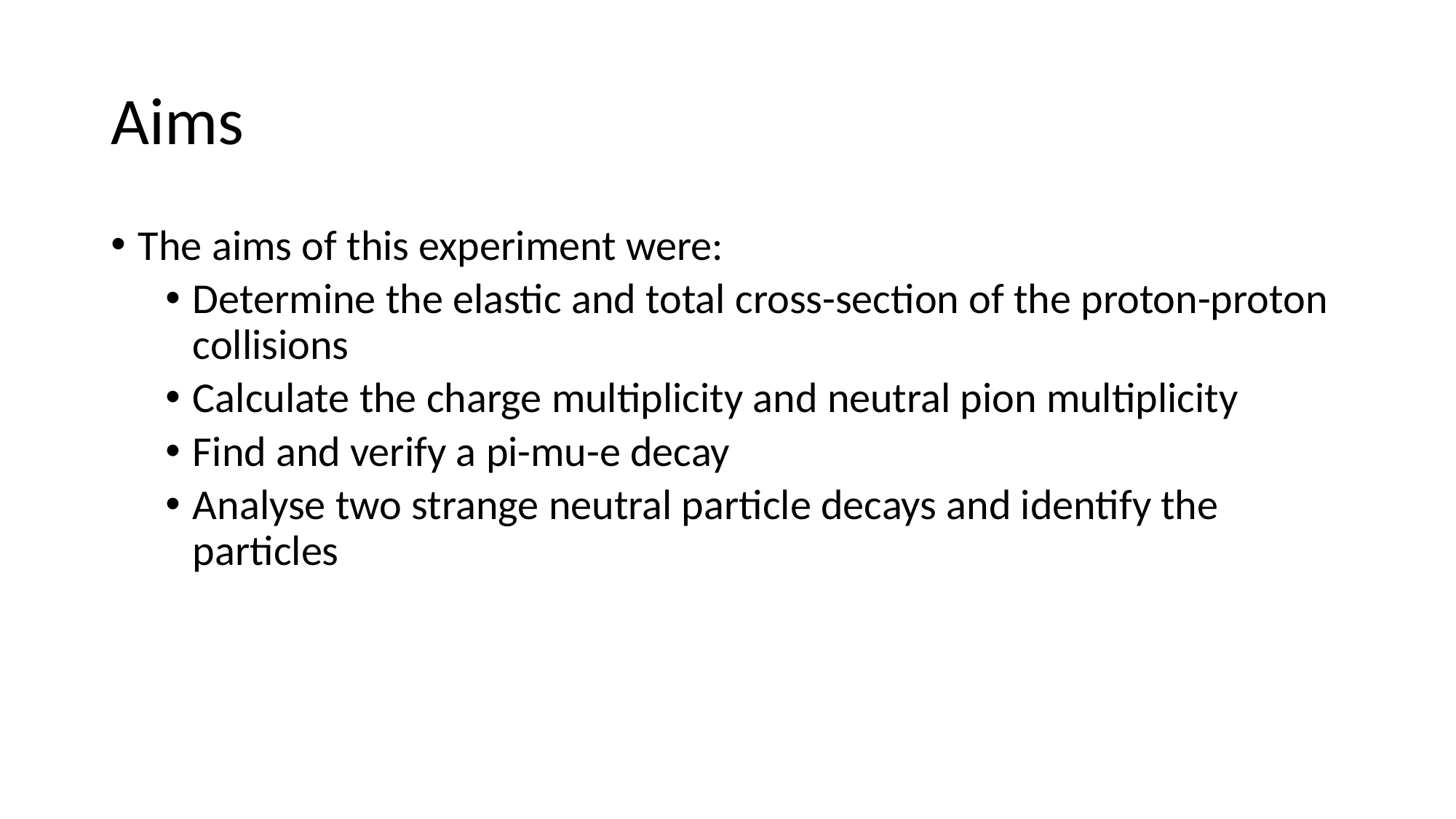

# Aims
The aims of this experiment were:
Determine the elastic and total cross-section of the proton-proton collisions
Calculate the charge multiplicity and neutral pion multiplicity
Find and verify a pi-mu-e decay
Analyse two strange neutral particle decays and identify the particles